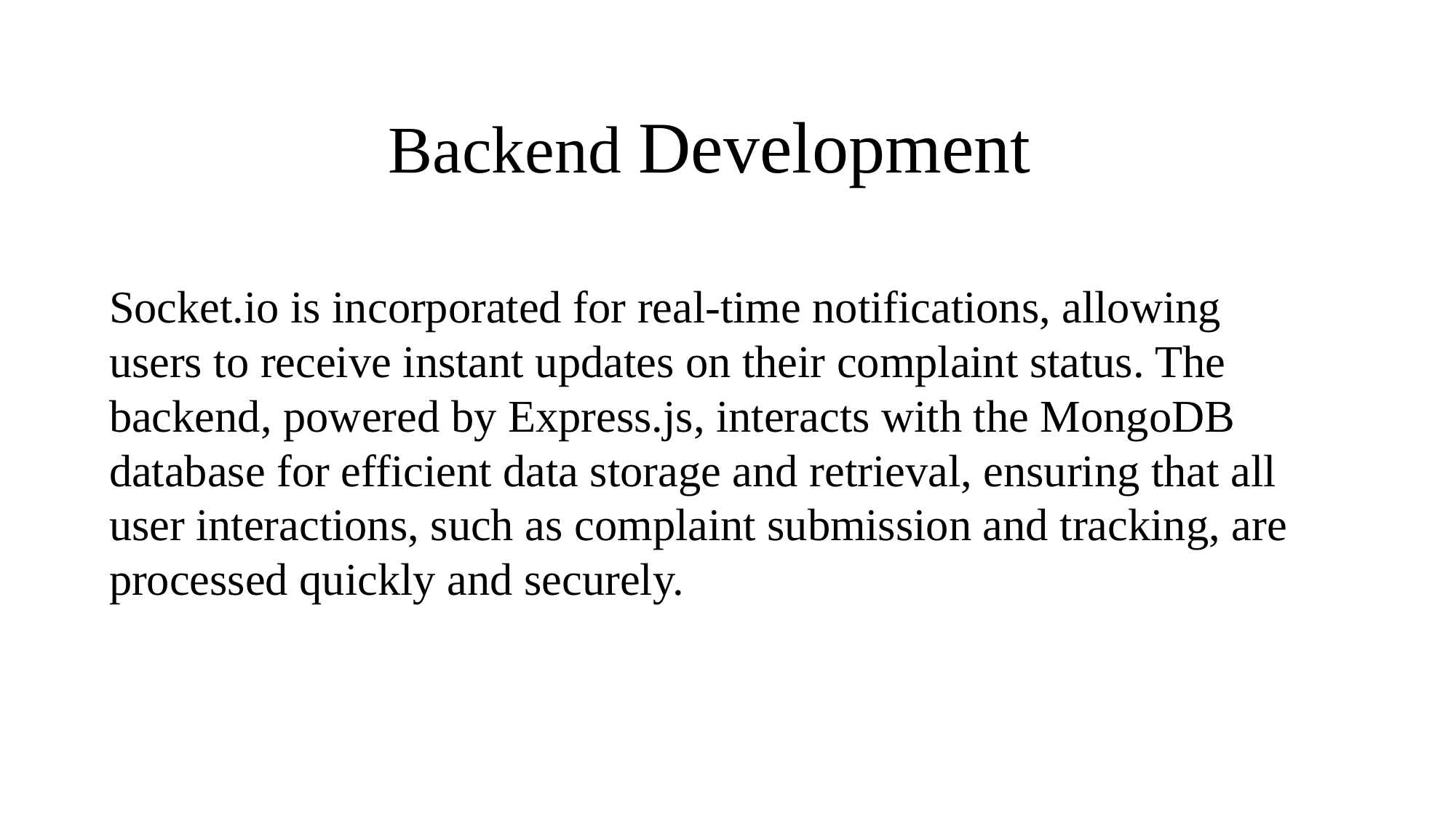

# Backend Development
Socket.io is incorporated for real-time notifications, allowing users to receive instant updates on their complaint status. The backend, powered by Express.js, interacts with the MongoDB database for efficient data storage and retrieval, ensuring that all user interactions, such as complaint submission and tracking, are processed quickly and securely.